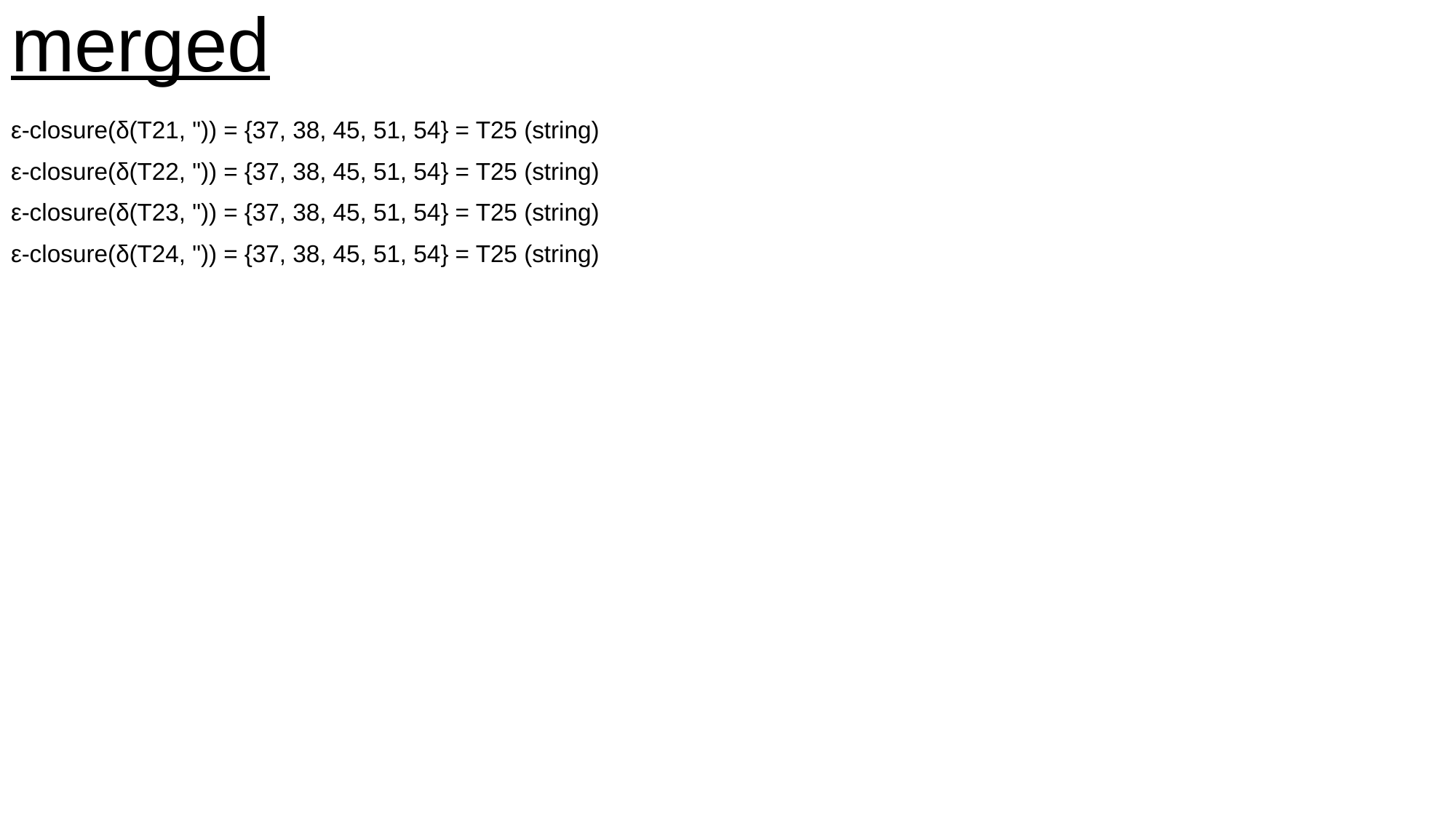

# merged
ε-closure(δ(T21, ")) = {37, 38, 45, 51, 54} = T25 (string)
ε-closure(δ(T22, ")) = {37, 38, 45, 51, 54} = T25 (string)
ε-closure(δ(T23, ")) = {37, 38, 45, 51, 54} = T25 (string)
ε-closure(δ(T24, ")) = {37, 38, 45, 51, 54} = T25 (string)